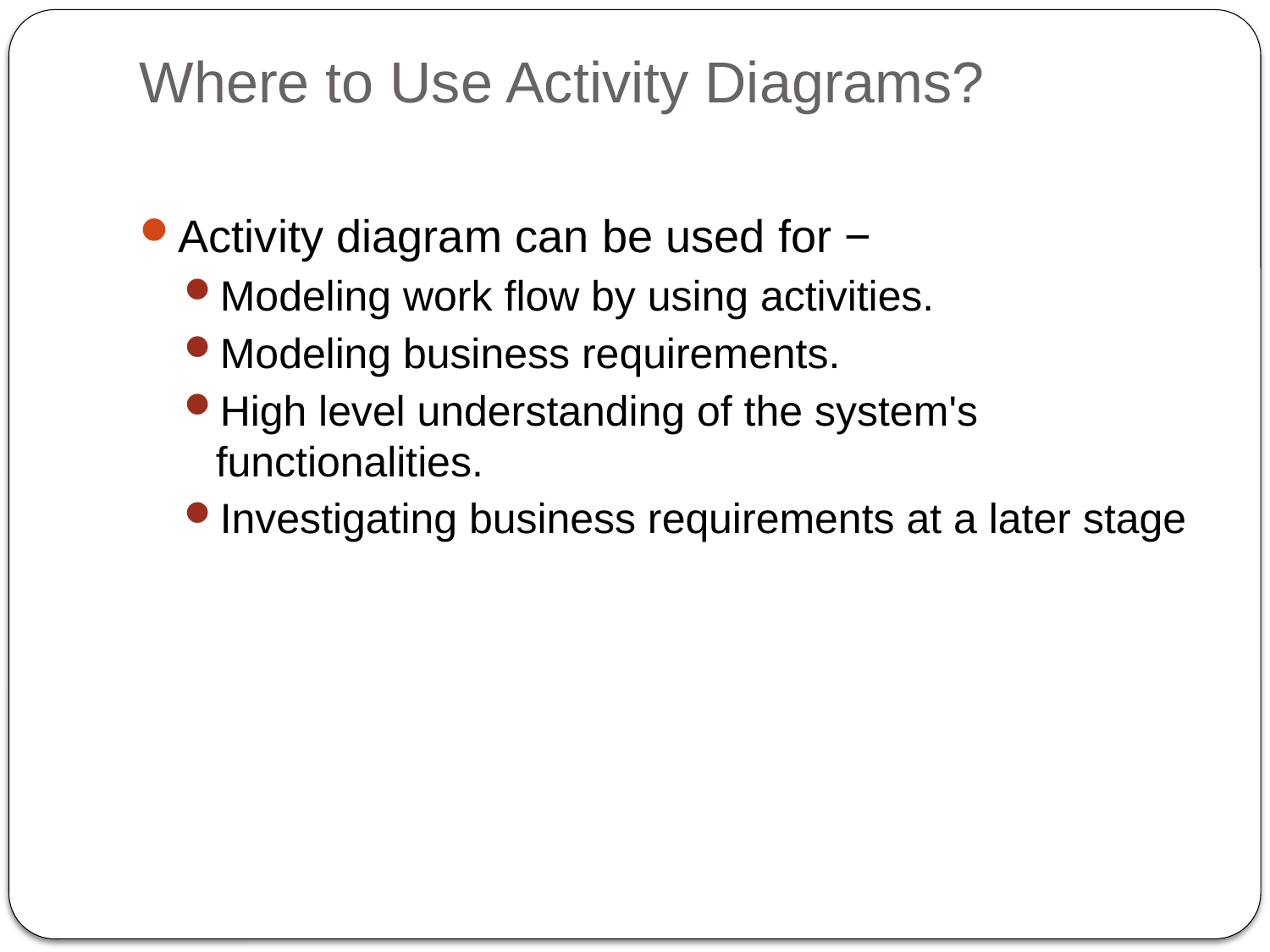

# Where to Use Activity Diagrams?
Activity diagram can be used for −
Modeling work flow by using activities.
Modeling business requirements.
High level understanding of the system's functionalities.
Investigating business requirements at a later stage